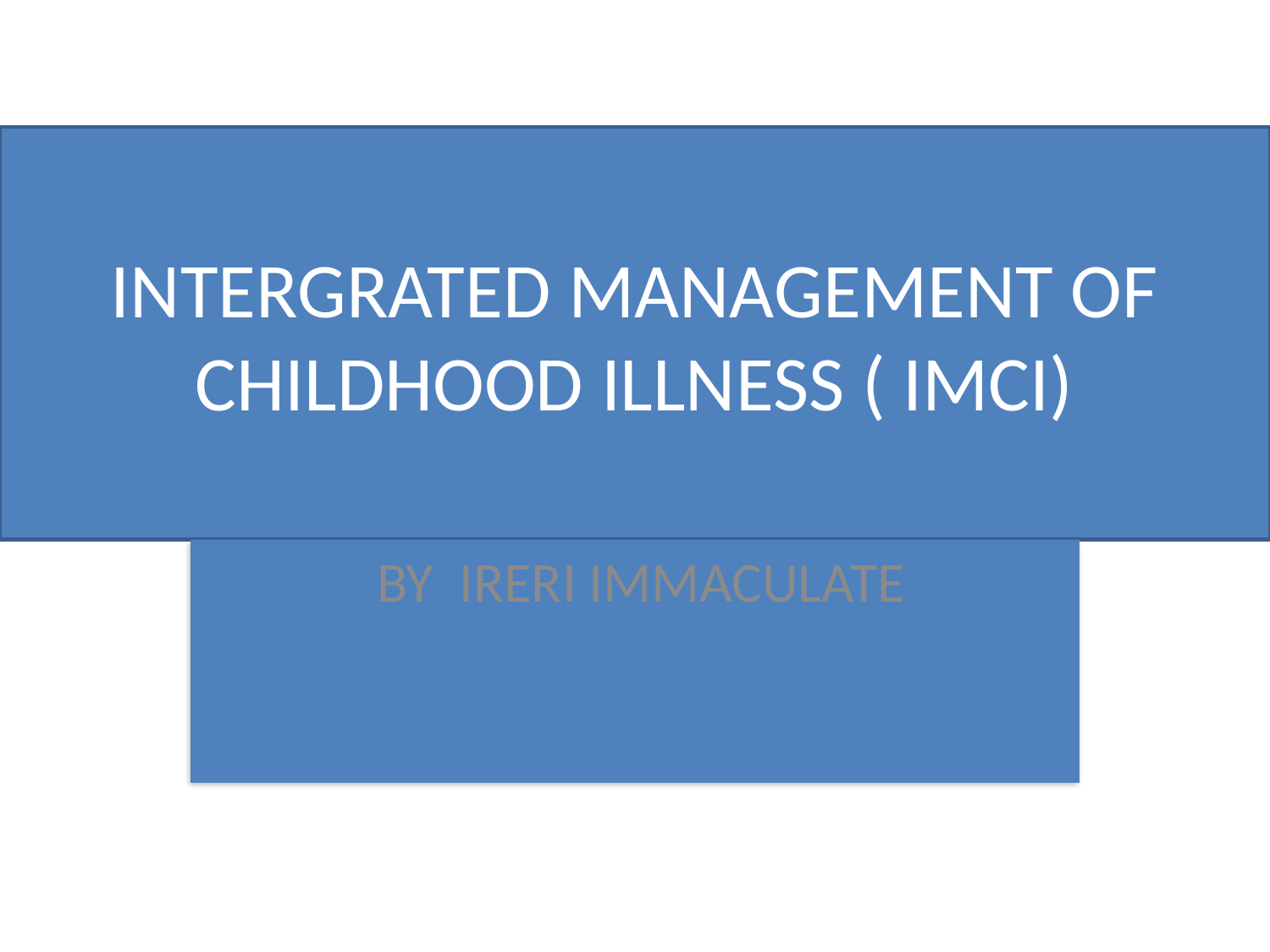

# INTERGRATED MANAGEMENT OF CHILDHOOD ILLNESS ( IMCI)
 BY  IRERI IMMACULATE